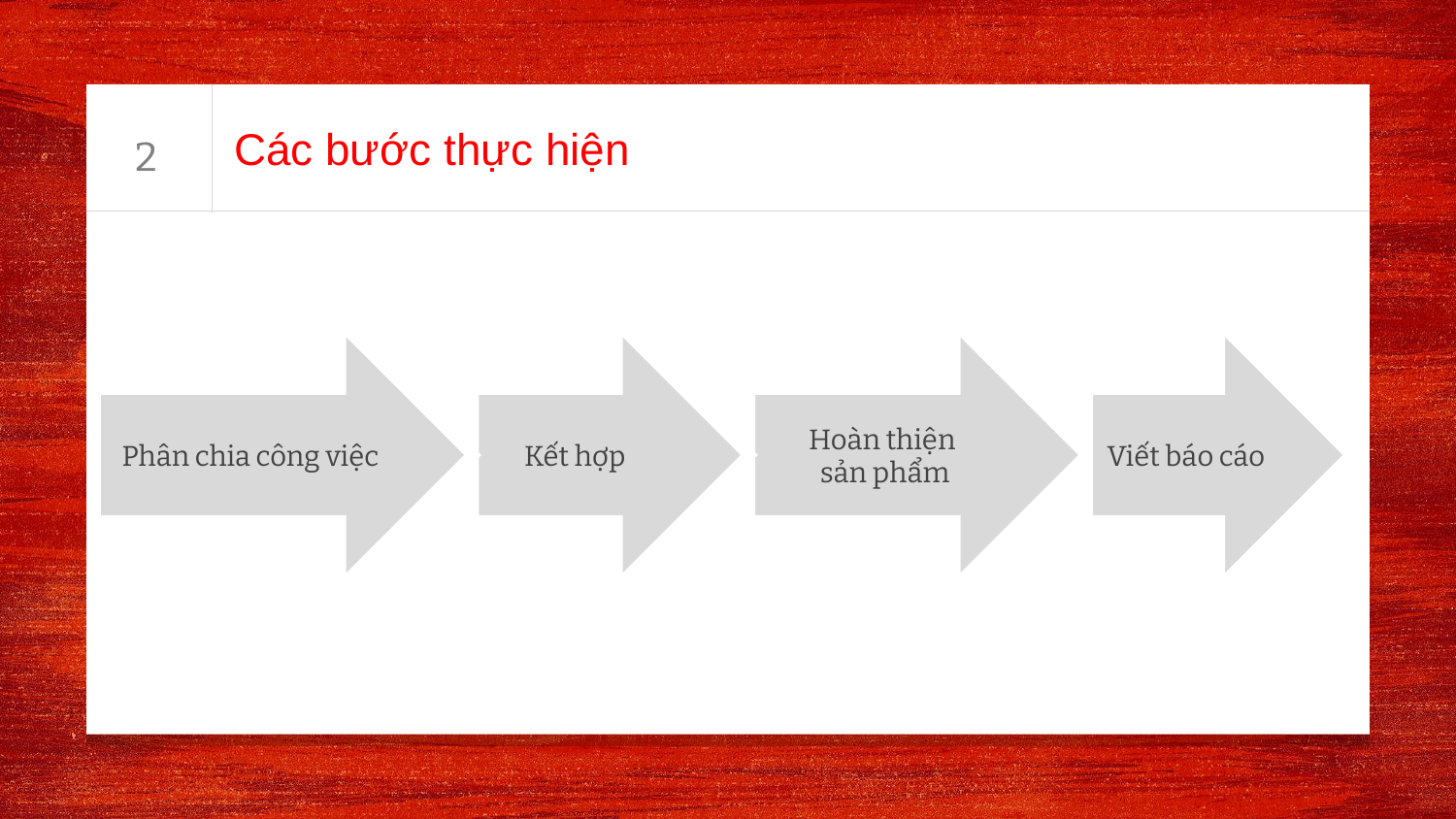

# Các bước thực hiện
2
Phân chia công việc
Kết hợp
Hoàn thiện
sản phẩm
Viết báo cáo